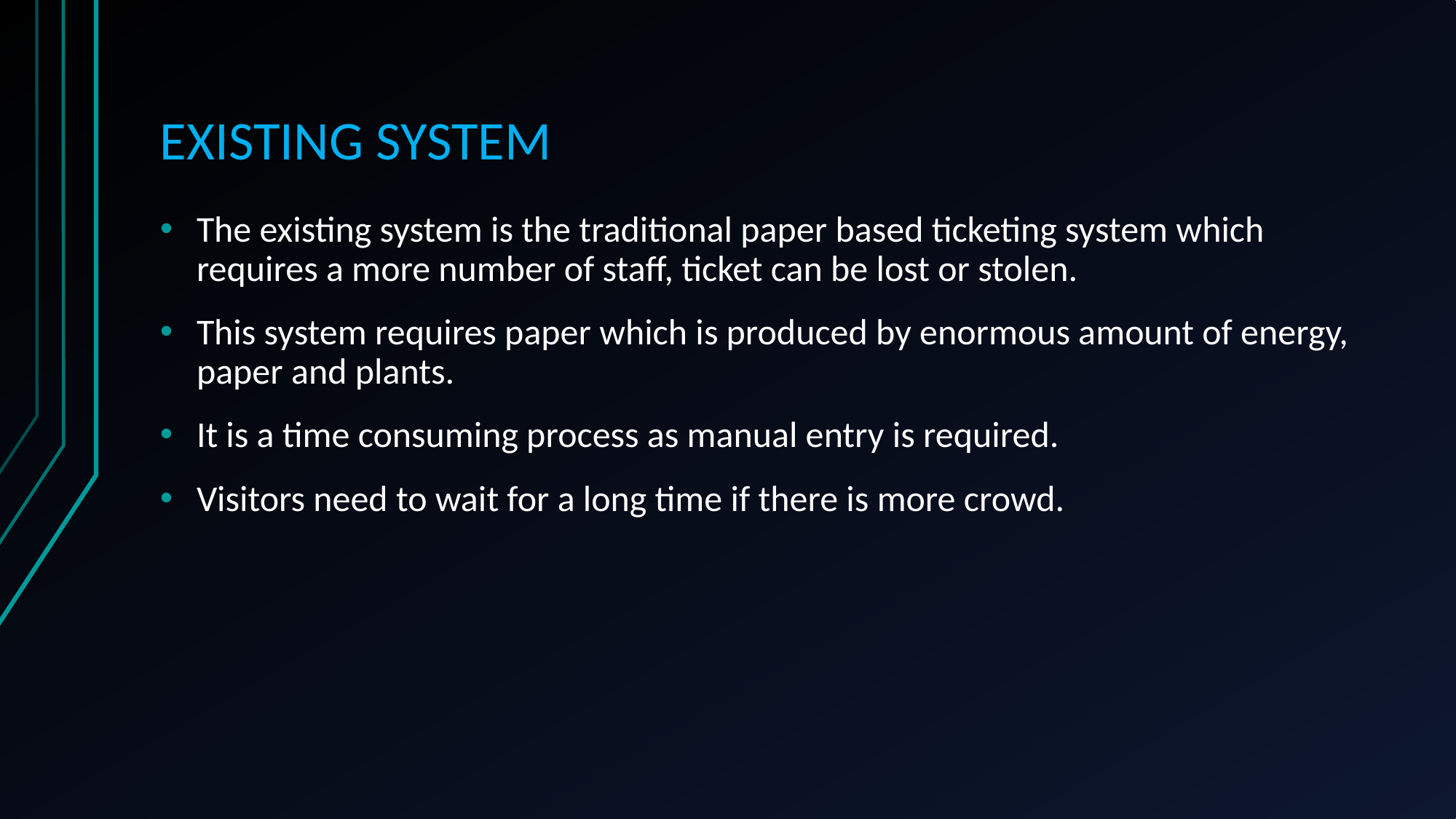

# EXISTING SYSTEM
The existing system is the traditional paper based ticketing system which requires a more number of staff, ticket can be lost or stolen.
This system requires paper which is produced by enormous amount of energy, paper and plants.
It is a time consuming process as manual entry is required.
Visitors need to wait for a long time if there is more crowd.